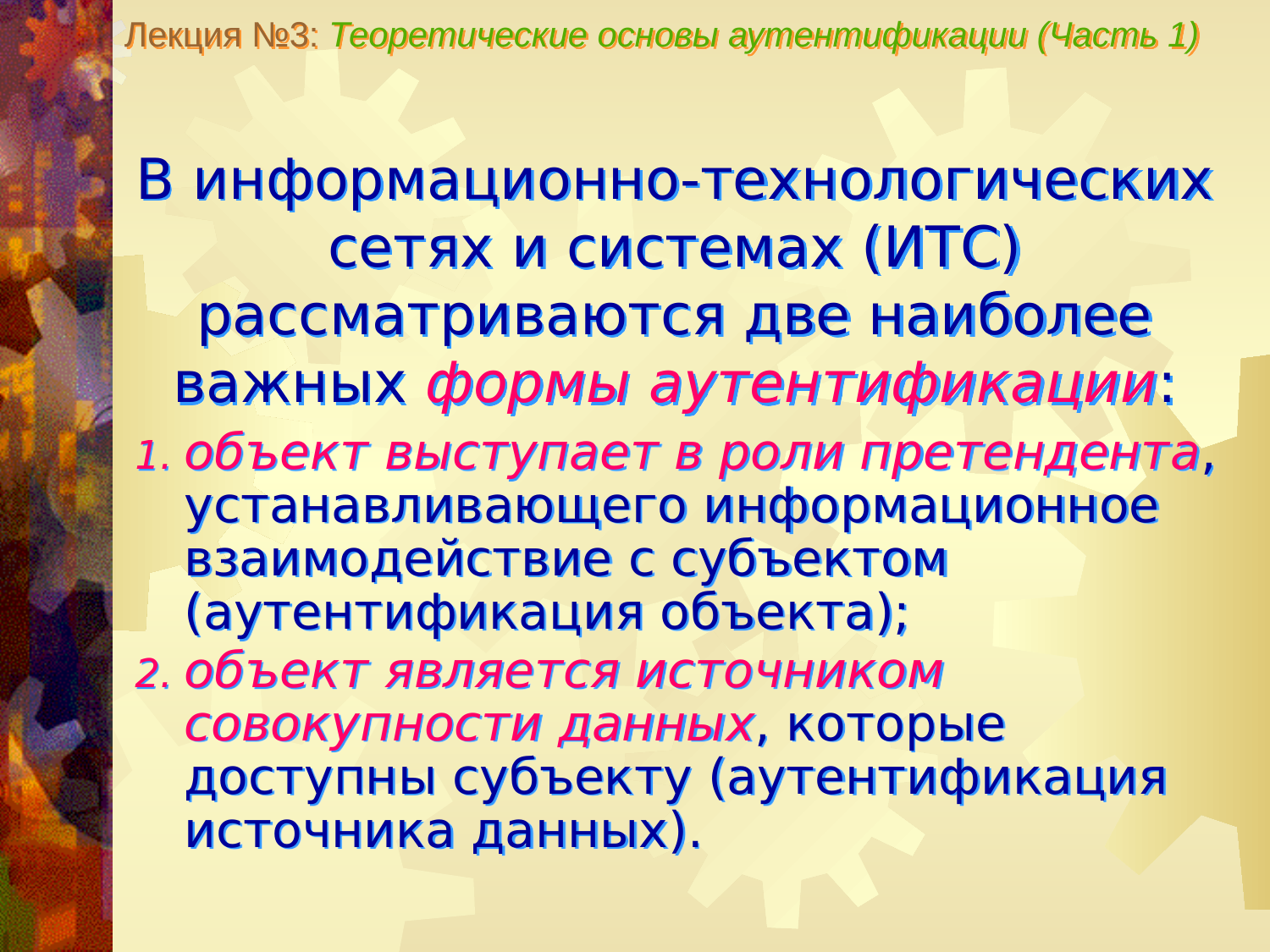

Лекция №3: Теоретические основы аутентификации (Часть 1)
В информационно-технологических сетях и системах (ИТС) рассматриваются две наиболее важных формы аутентификации:
объект выступает в роли претендента, устанавливающего информационное взаимодействие с субъектом (аутентификация объекта);
объект является источником совокупности данных, которые доступны субъекту (аутентификация источника данных).